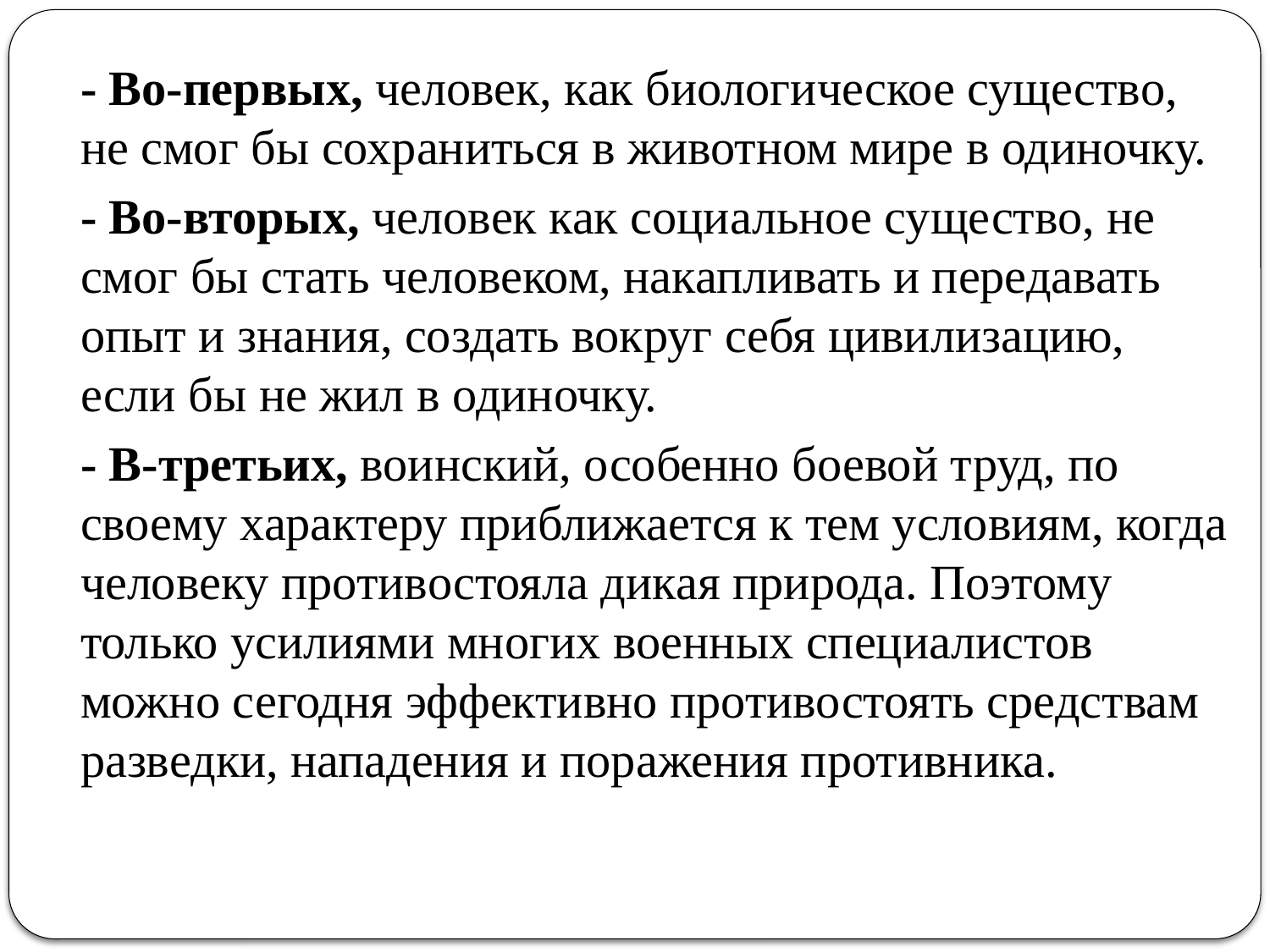

- Во-первых, человек, как биологическое существо, не смог бы сохраниться в животном мире в одиночку.
	- Во-вторых, человек как социальное существо, не смог бы стать человеком, накапливать и передавать опыт и знания, создать вокруг себя цивилизацию, если бы не жил в одиночку.
	- В-третьих, воинский, особенно боевой труд, по своему характеру приближается к тем условиям, когда человеку противостояла дикая природа. Поэтому только усилиями многих военных специалистов можно сегодня эффективно противостоять средствам разведки, нападения и поражения противника.